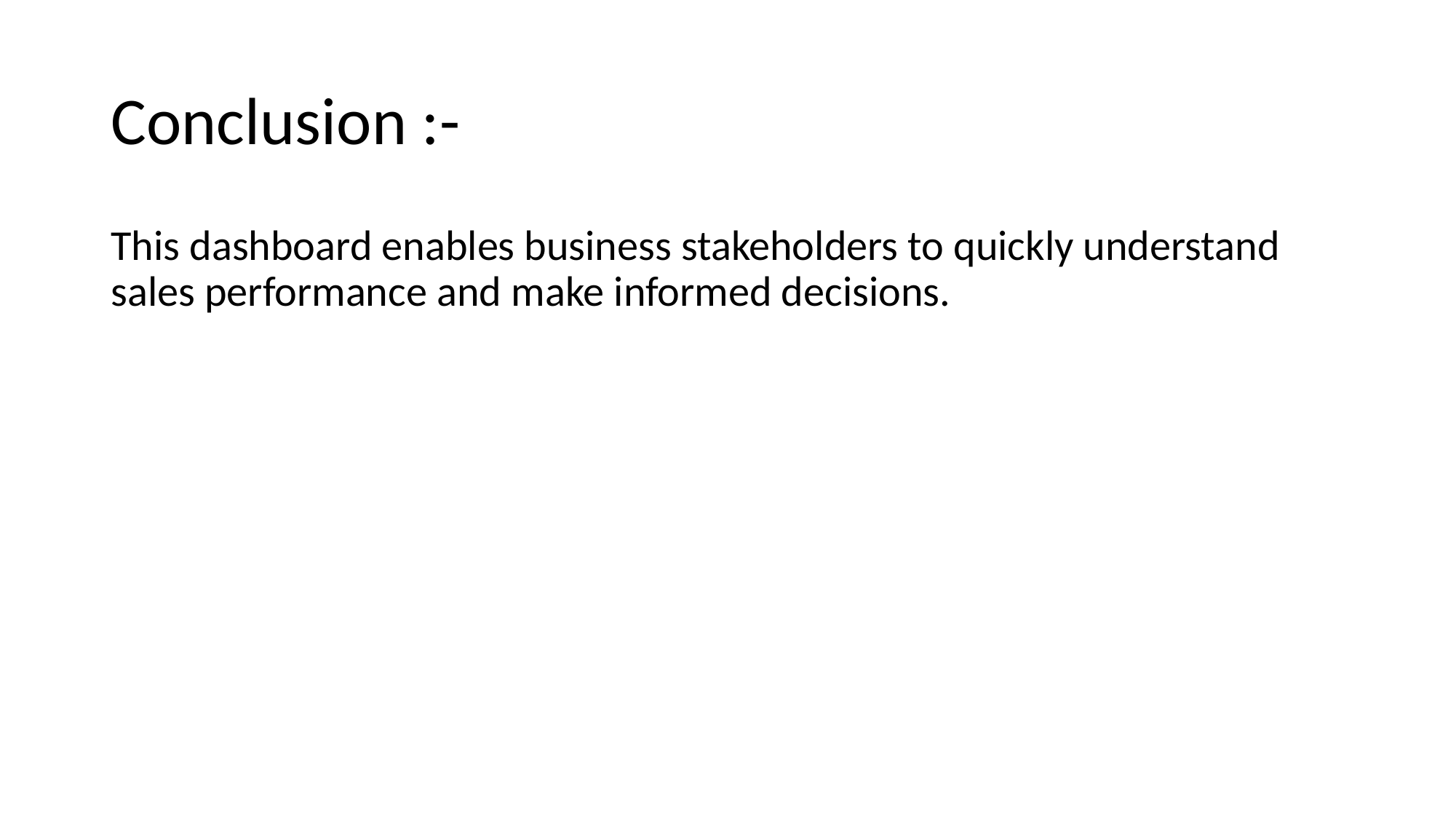

# Conclusion :-
This dashboard enables business stakeholders to quickly understand sales performance and make informed decisions.